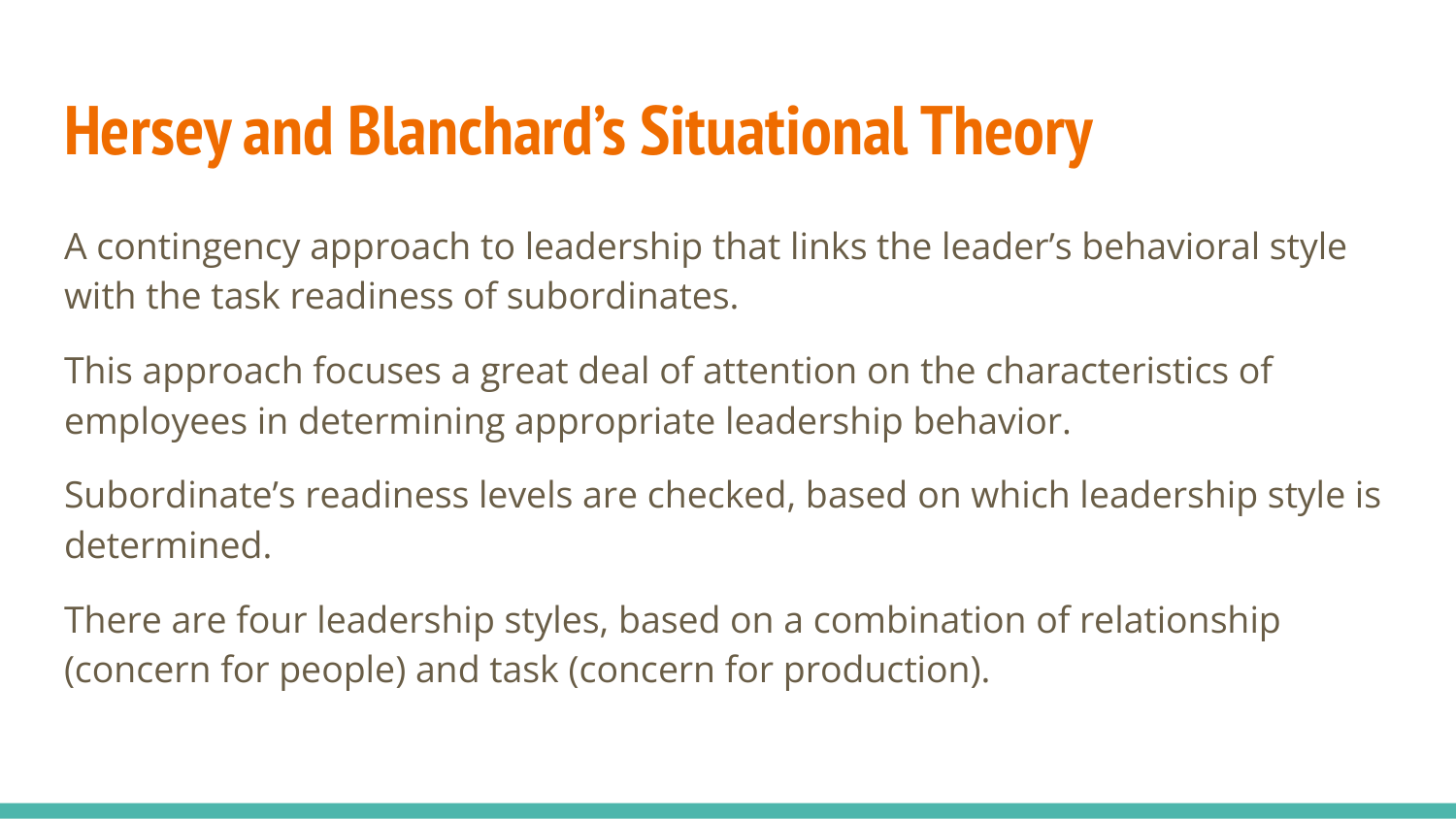

# Hersey and Blanchard’s Situational Theory
A contingency approach to leadership that links the leader’s behavioral style with the task readiness of subordinates.
This approach focuses a great deal of attention on the characteristics of employees in determining appropriate leadership behavior.
Subordinate’s readiness levels are checked, based on which leadership style is determined.
There are four leadership styles, based on a combination of relationship (concern for people) and task (concern for production).